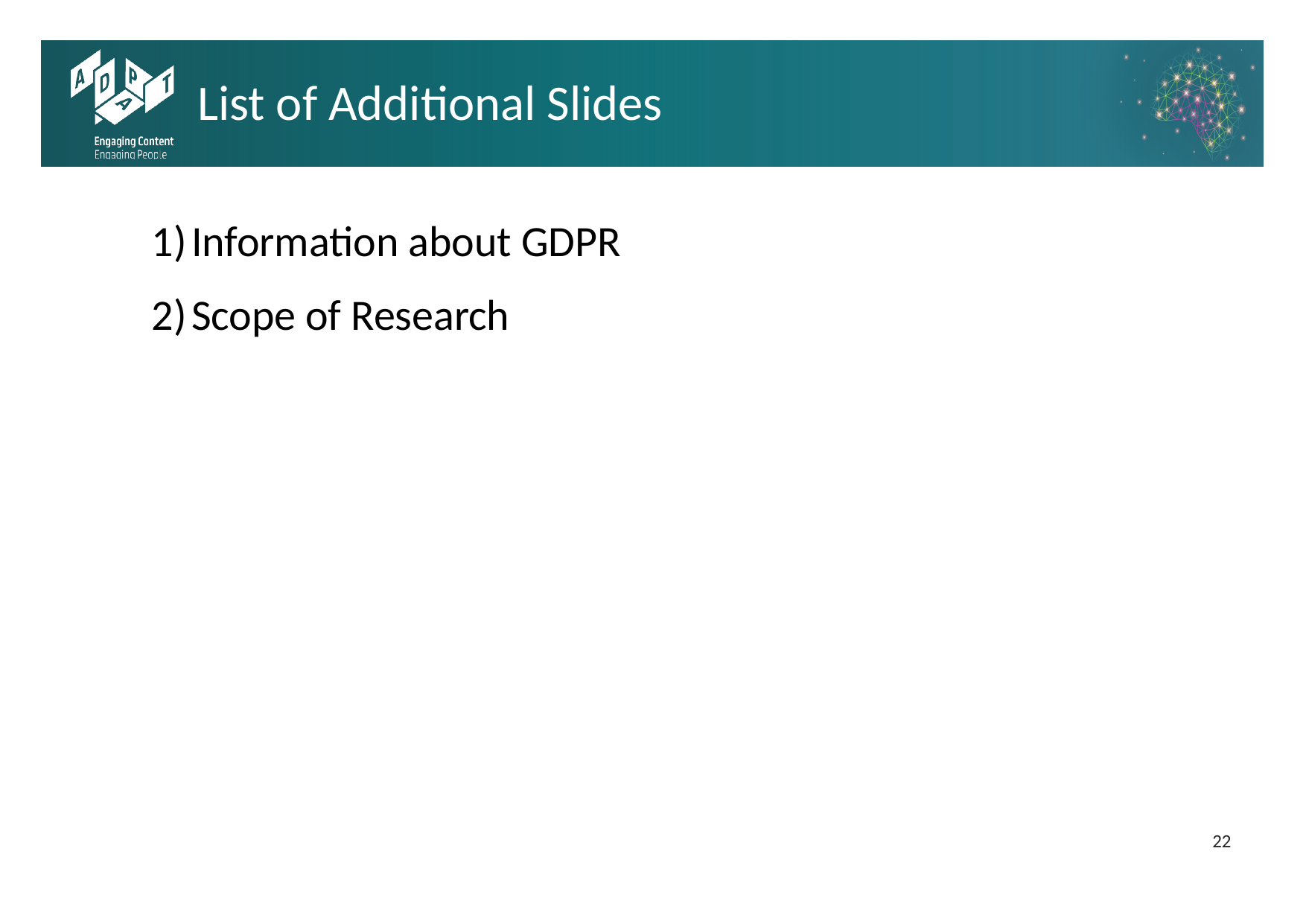

List of Additional Slides
Information about GDPR
Scope of Research
22